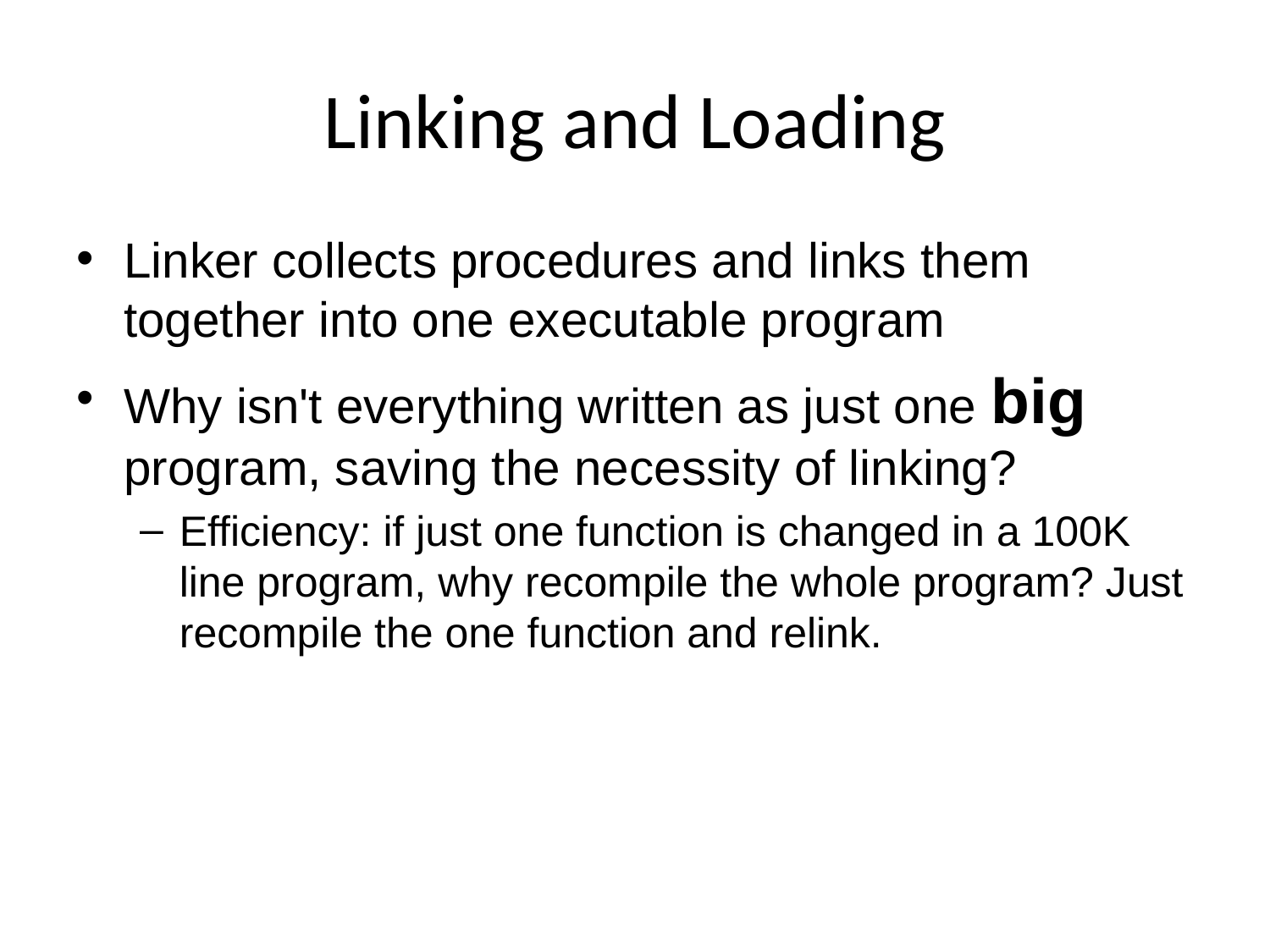

# Linking and Loading
Linker collects procedures and links them together into one executable program
Why isn't everything written as just one big program, saving the necessity of linking?
Efficiency: if just one function is changed in a 100K line program, why recompile the whole program? Just recompile the one function and relink.